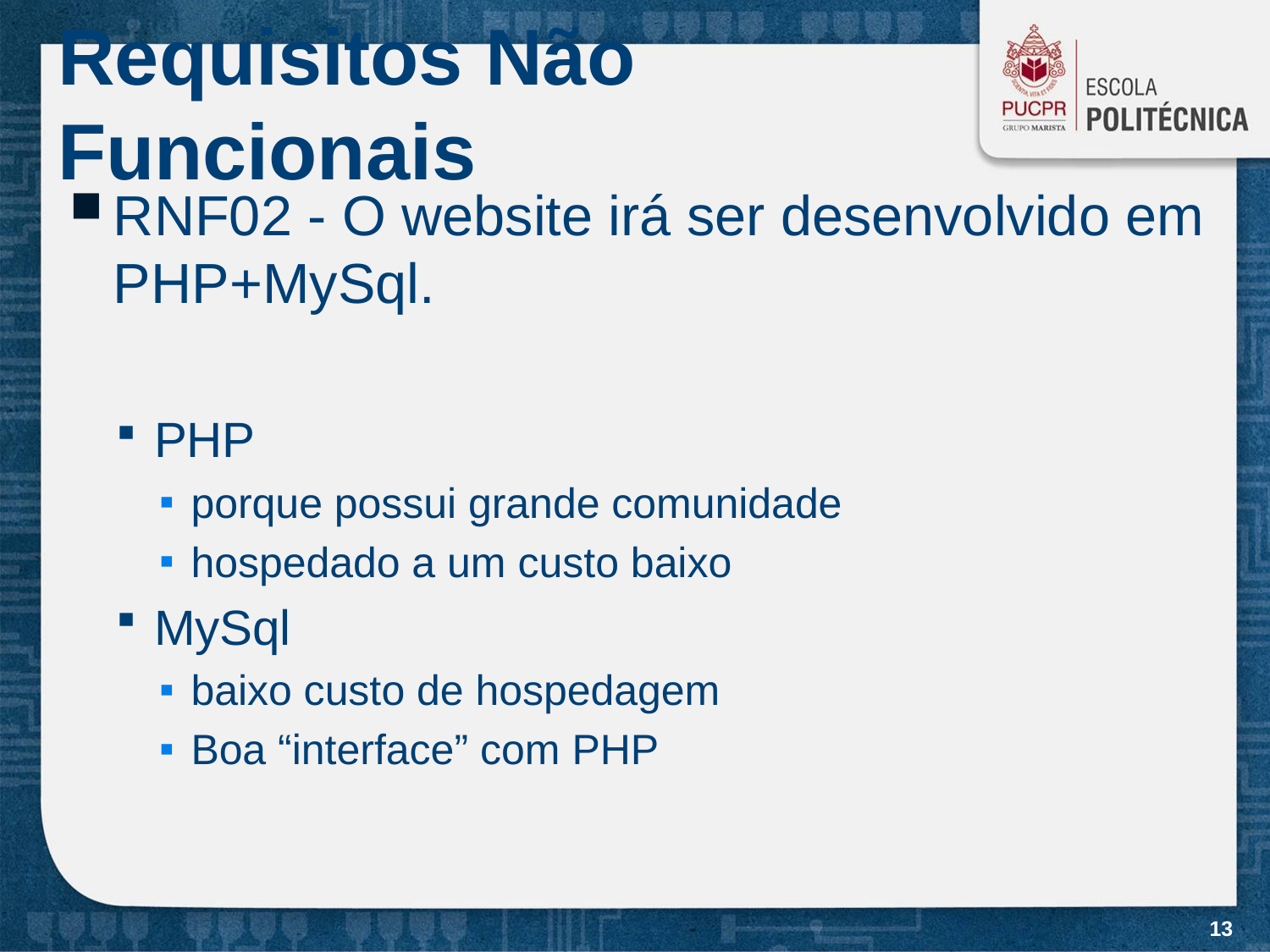

# Requisitos Não Funcionais
RNF02 - O website irá ser desenvolvido em PHP+MySql.

PHP
porque possui grande comunidade
hospedado a um custo baixo
MySql
baixo custo de hospedagem
Boa “interface” com PHP

13